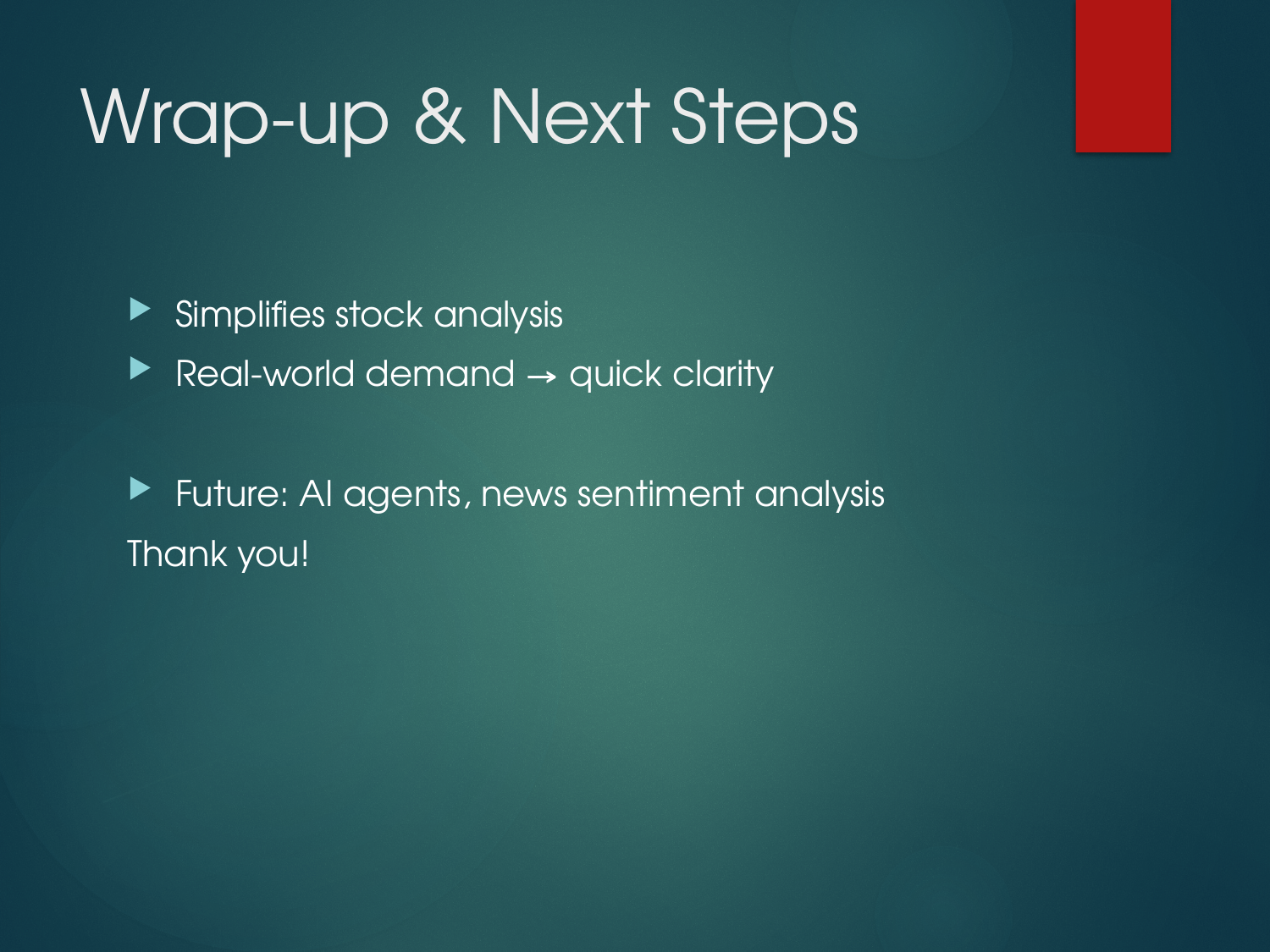

# Wrap-up & Next Steps
Simplifies stock analysis
Real-world demand → quick clarity

Future: AI agents, news sentiment analysis
Thank you!